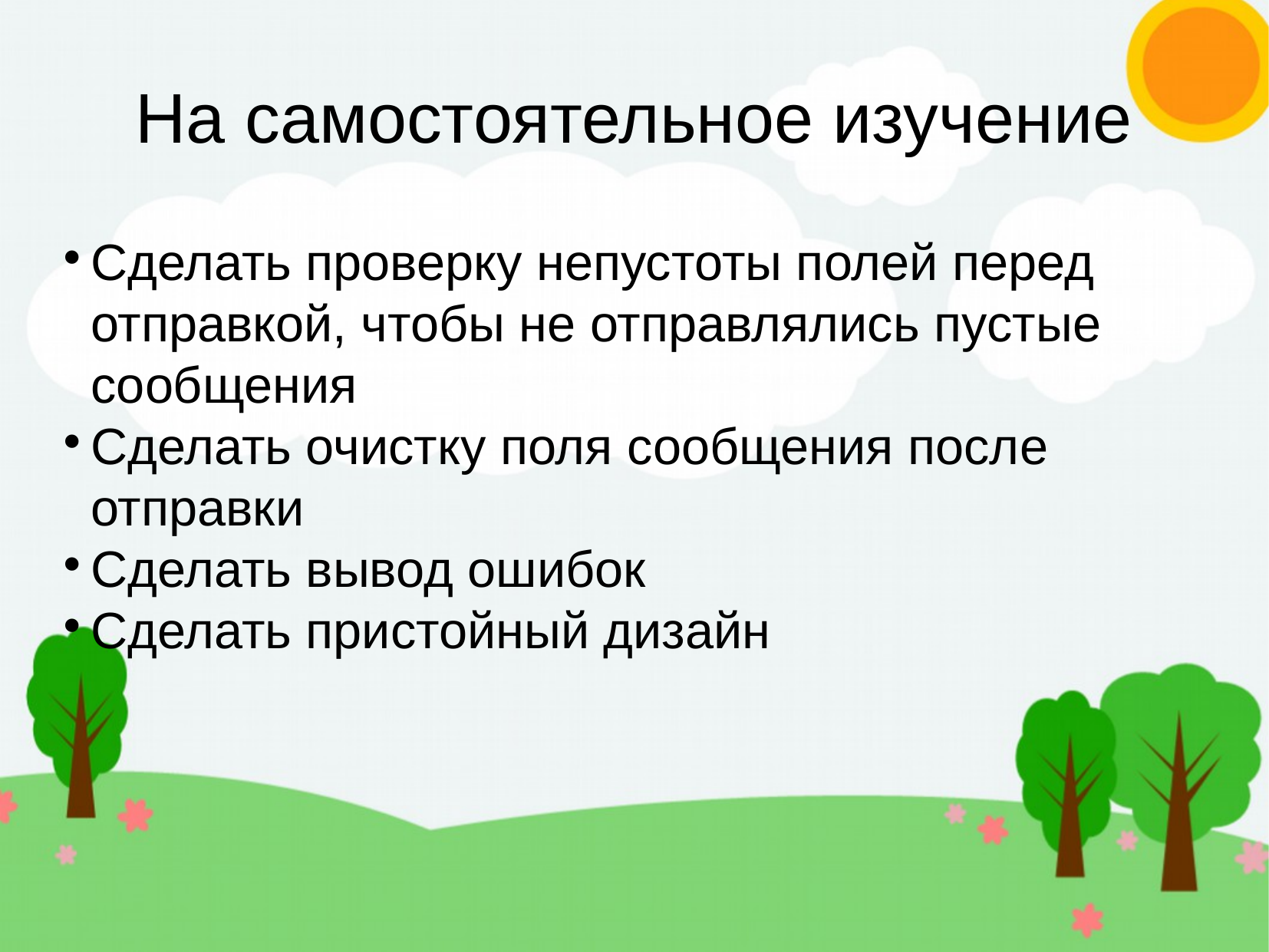

На самостоятельное изучение
Сделать проверку непустоты полей перед отправкой, чтобы не отправлялись пустые сообщения
Сделать очистку поля сообщения после отправки
Сделать вывод ошибок
Сделать пристойный дизайн